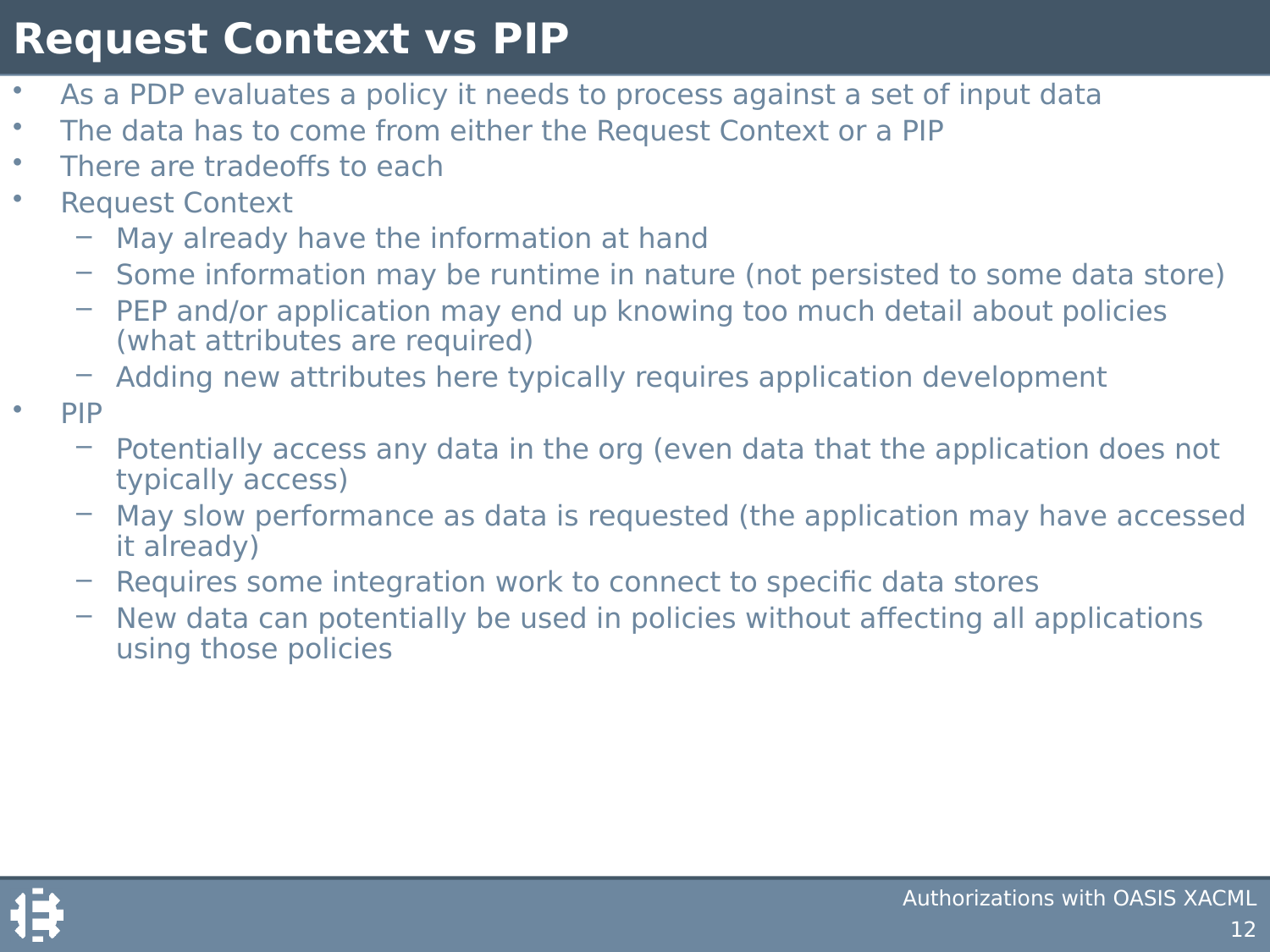

# Request Context vs PIP
As a PDP evaluates a policy it needs to process against a set of input data
The data has to come from either the Request Context or a PIP
There are tradeoffs to each
Request Context
May already have the information at hand
Some information may be runtime in nature (not persisted to some data store)
PEP and/or application may end up knowing too much detail about policies (what attributes are required)
Adding new attributes here typically requires application development
PIP
Potentially access any data in the org (even data that the application does not typically access)
May slow performance as data is requested (the application may have accessed it already)
Requires some integration work to connect to specific data stores
New data can potentially be used in policies without affecting all applications using those policies

Authorizations with OASIS XACML
12